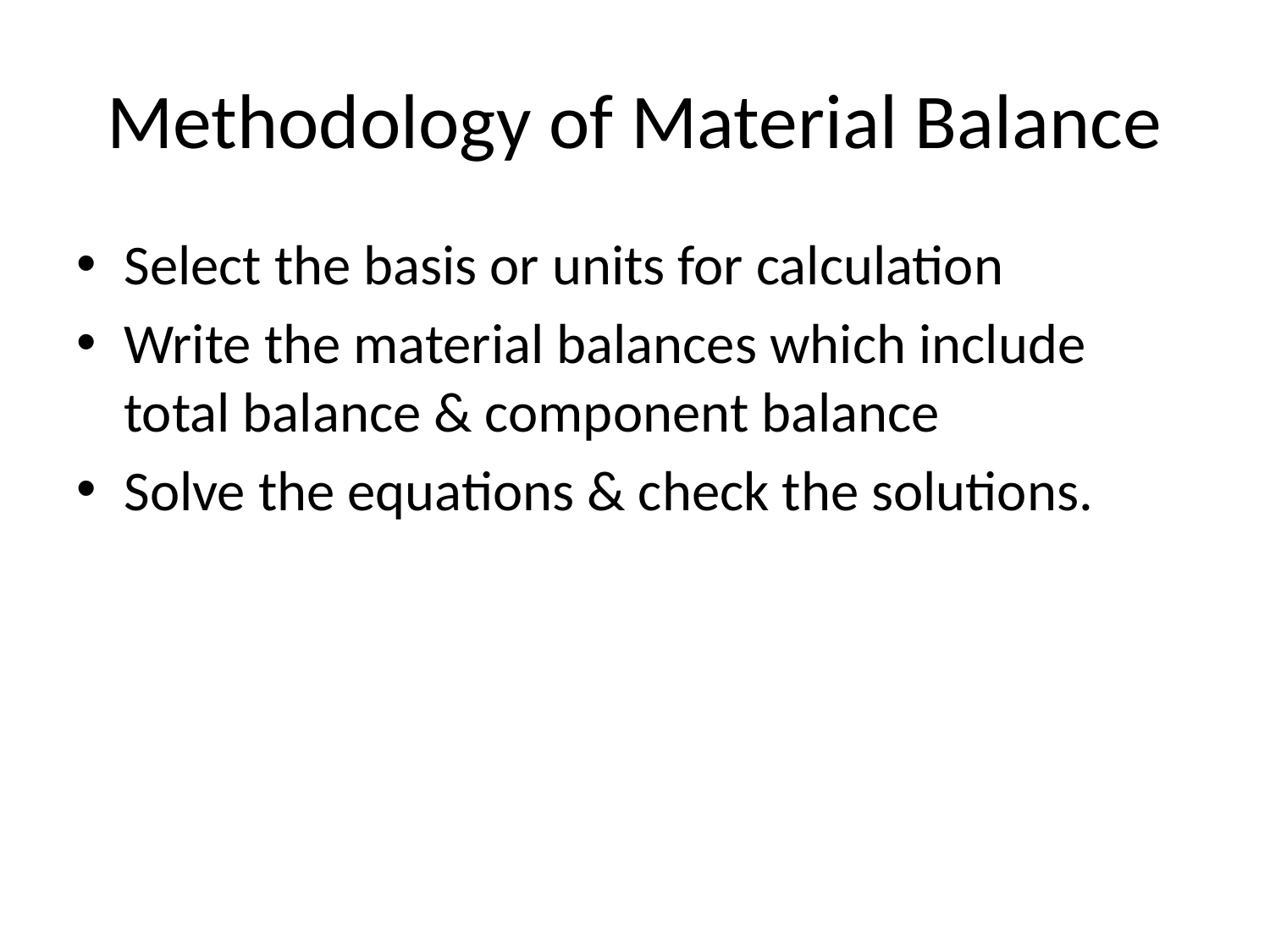

# Methodology of Material Balance
Select the basis or units for calculation
Write the material balances which include total balance & component balance
Solve the equations & check the solutions.